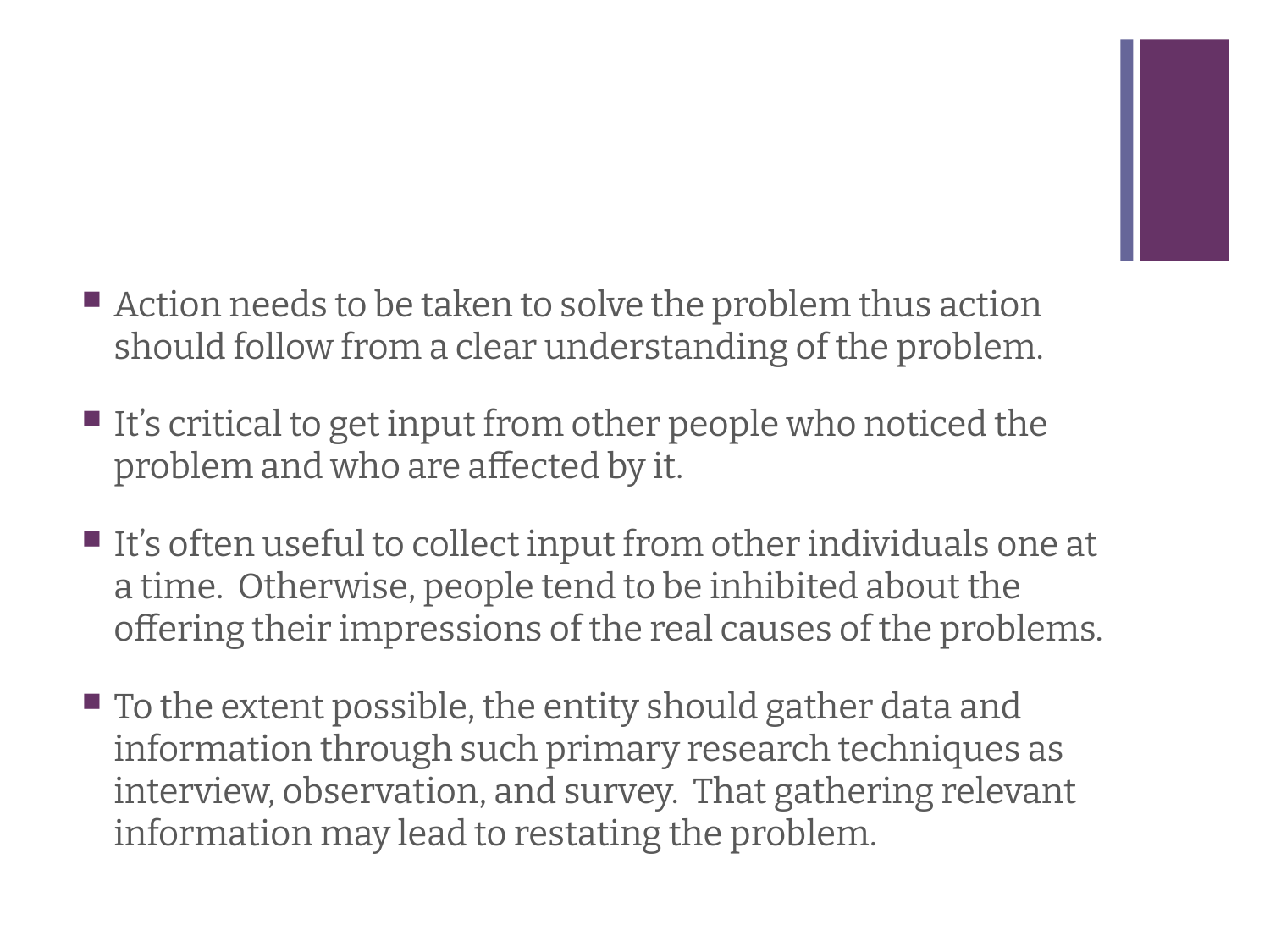

#
Action needs to be taken to solve the problem thus action should follow from a clear understanding of the problem.
It’s critical to get input from other people who noticed the problem and who are affected by it.
It’s often useful to collect input from other individuals one at a time.  Otherwise, people tend to be inhibited about the offering their impressions of the real causes of the problems.
To the extent possible, the entity should gather data and information through such primary research techniques as interview, observation, and survey.  That gathering relevant information may lead to restating the problem.